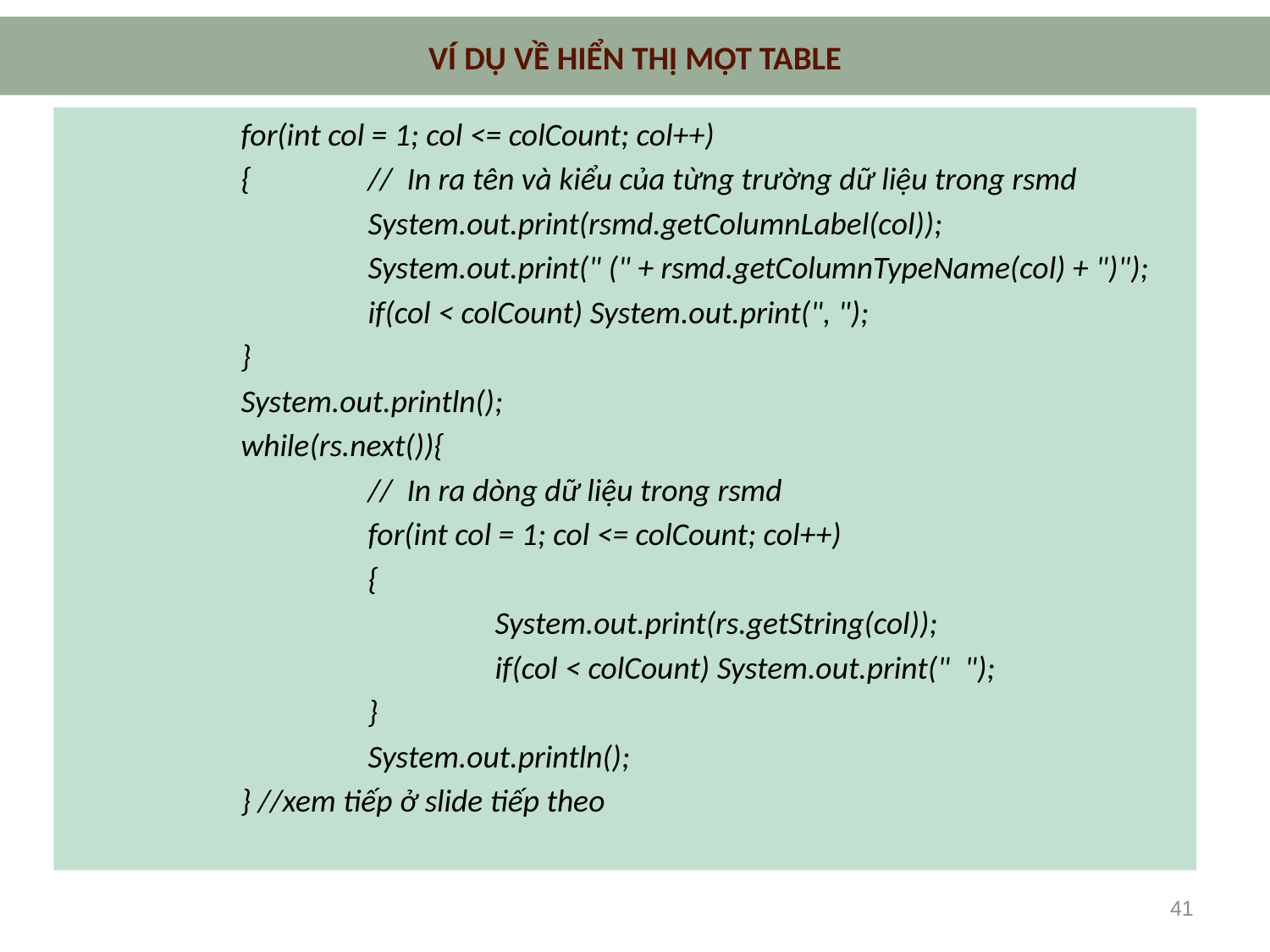

# VÍ DỤ VỀ HIỂN THỊ MỘT TABLE
		for(int col = 1; col <= colCount; col++)
		{	//  In ra tên và kiểu của từng trường dữ liệu trong rsmd
			System.out.print(rsmd.getColumnLabel(col));
			System.out.print(" (" + rsmd.getColumnTypeName(col) + ")");
			if(col < colCount) System.out.print(", ");
		}
		System.out.println();
		while(rs.next()){
			//  In ra dòng dữ liệu trong rsmd
			for(int col = 1; col <= colCount; col++)
			{
				System.out.print(rs.getString(col));
				if(col < colCount) System.out.print("  ");
			}
			System.out.println();
		} //xem tiếp ở slide tiếp theo

41